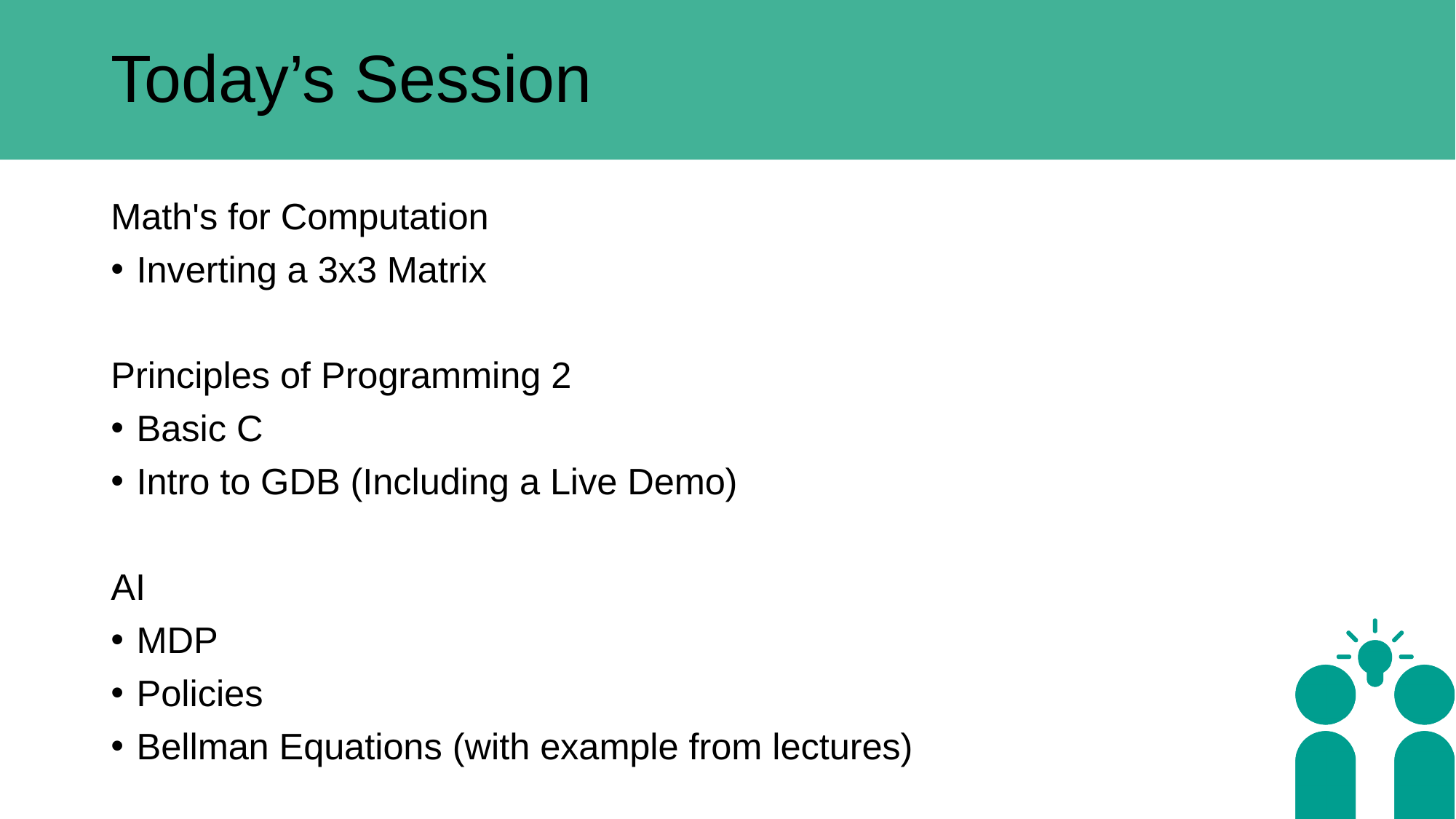

# Today’s Session
Math's for Computation
Inverting a 3x3 Matrix

Principles of Programming 2
Basic C
Intro to GDB (Including a Live Demo)

AI
MDP
Policies
Bellman Equations (with example from lectures)